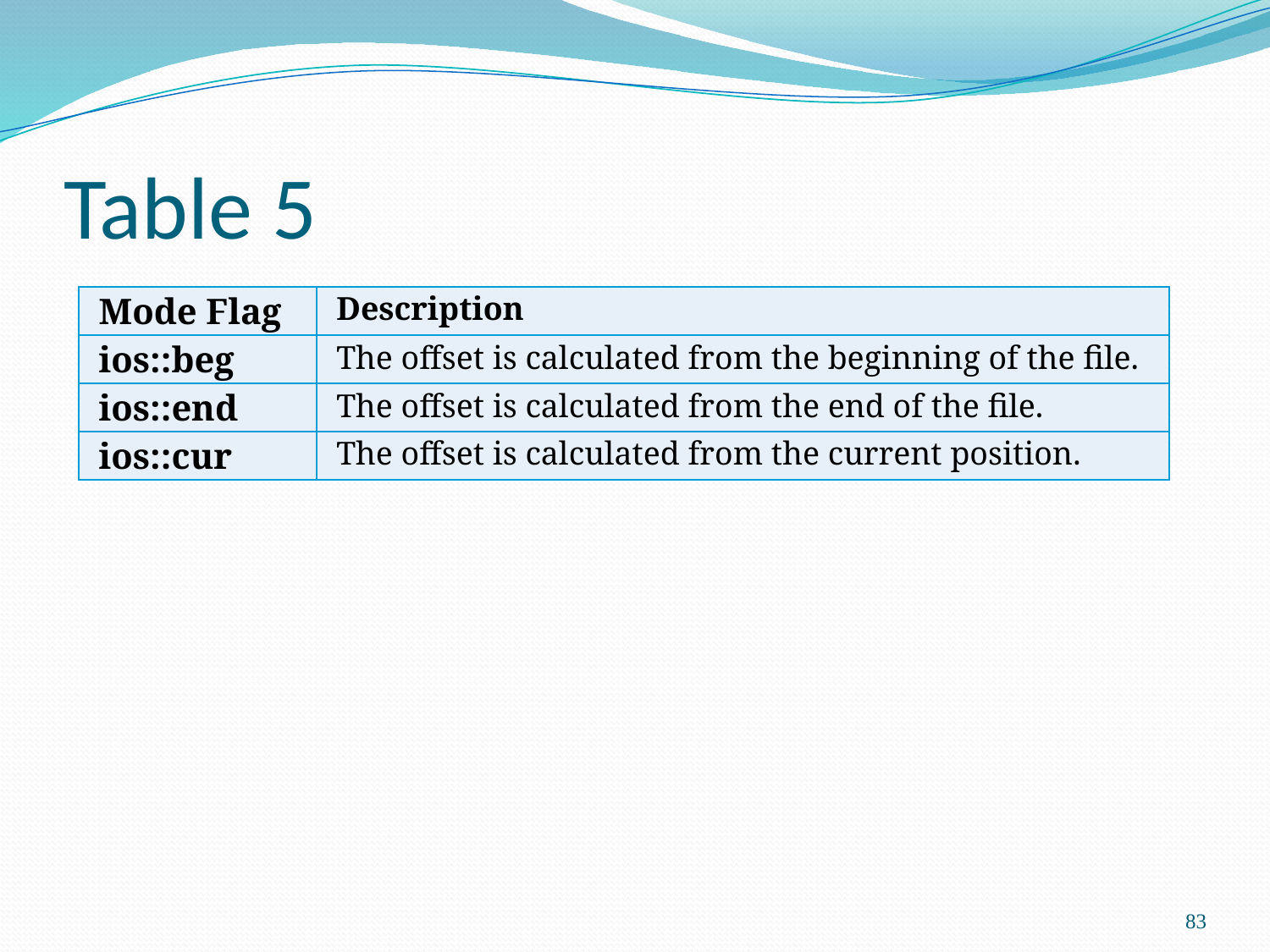

# Table 5
| Mode Flag | Description |
| --- | --- |
| ios::beg | The offset is calculated from the beginning of the file. |
| ios::end | The offset is calculated from the end of the file. |
| ios::cur | The offset is calculated from the current position. |
83